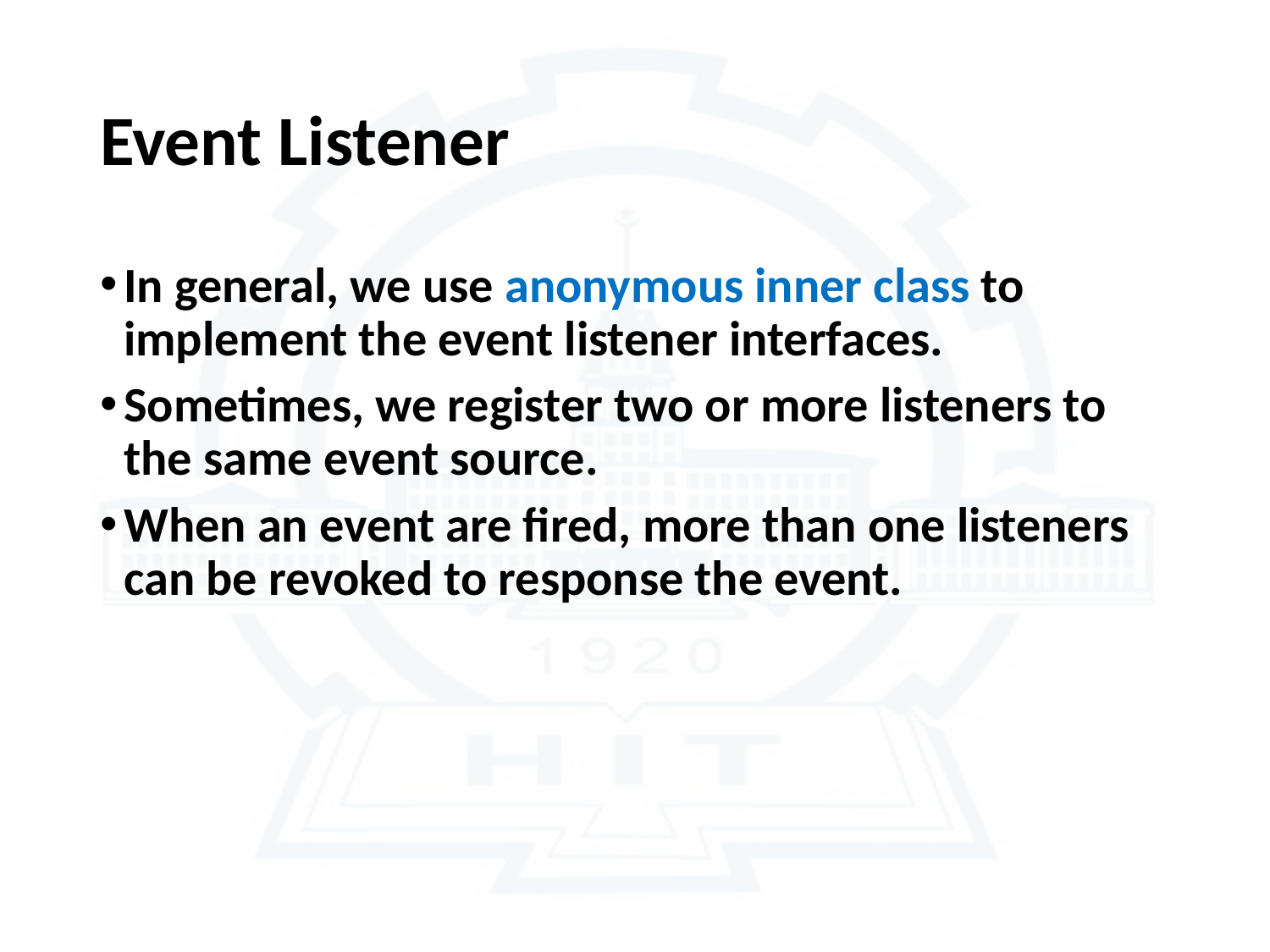

# Event Listener
In general, we use anonymous inner class to implement the event listener interfaces.
Sometimes, we register two or more listeners to the same event source.
When an event are fired, more than one listeners can be revoked to response the event.